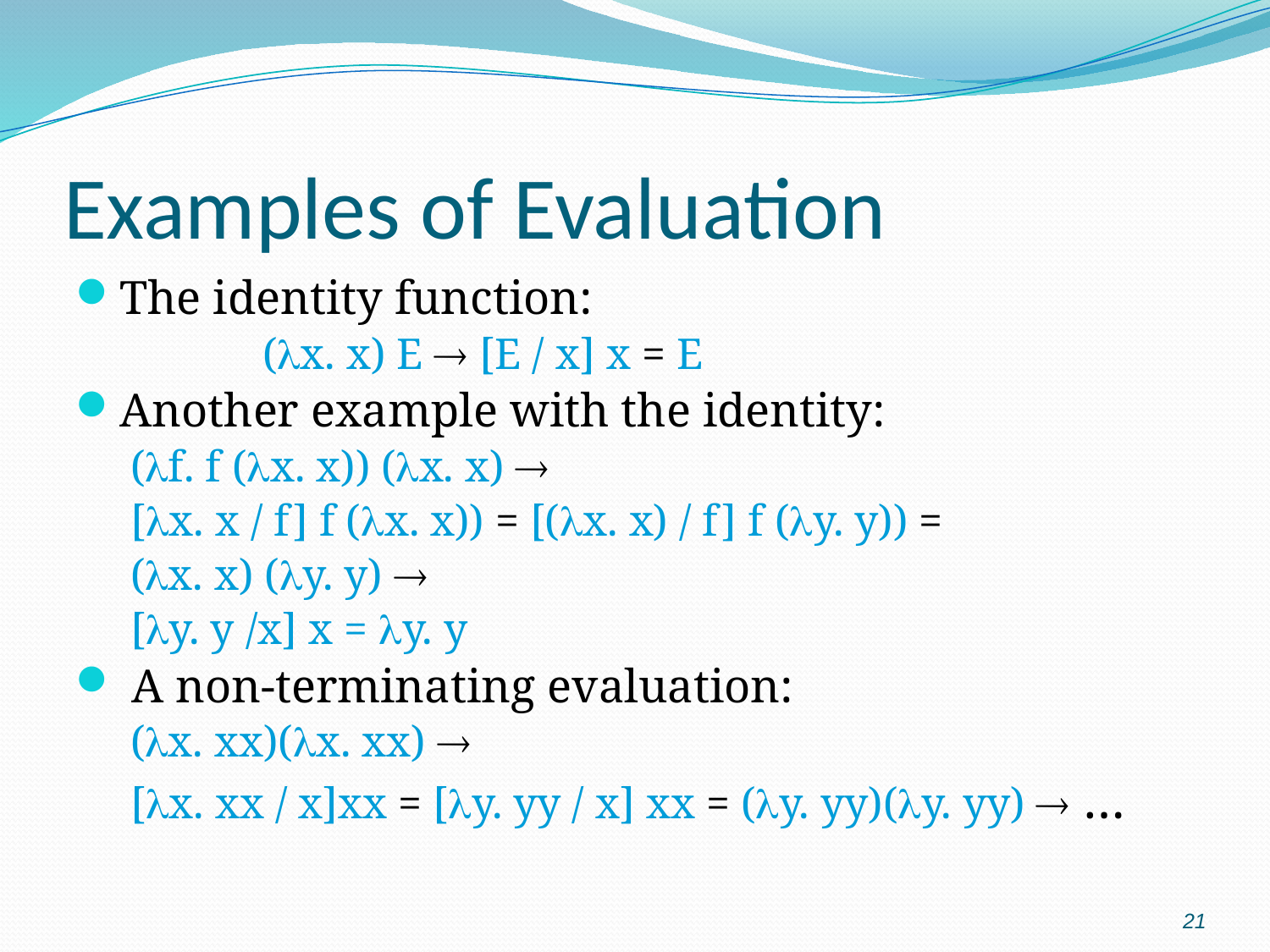

# Examples of Evaluation
The identity function:
            (λx. x) E → [E / x] x = E
Another example with the identity:
(λf. f (λx. x)) (λx. x) →
[λx. x / f] f (λx. x)) = [(λx. x) / f] f (λy. y)) =
(λx. x) (λy. y) →
[λy. y /x] x = λy. y
 A non-terminating evaluation:
(λx. xx)(λx. xx) →
[λx. xx / x]xx = [λy. yy / x] xx = (λy. yy)(λy. yy) → …
21